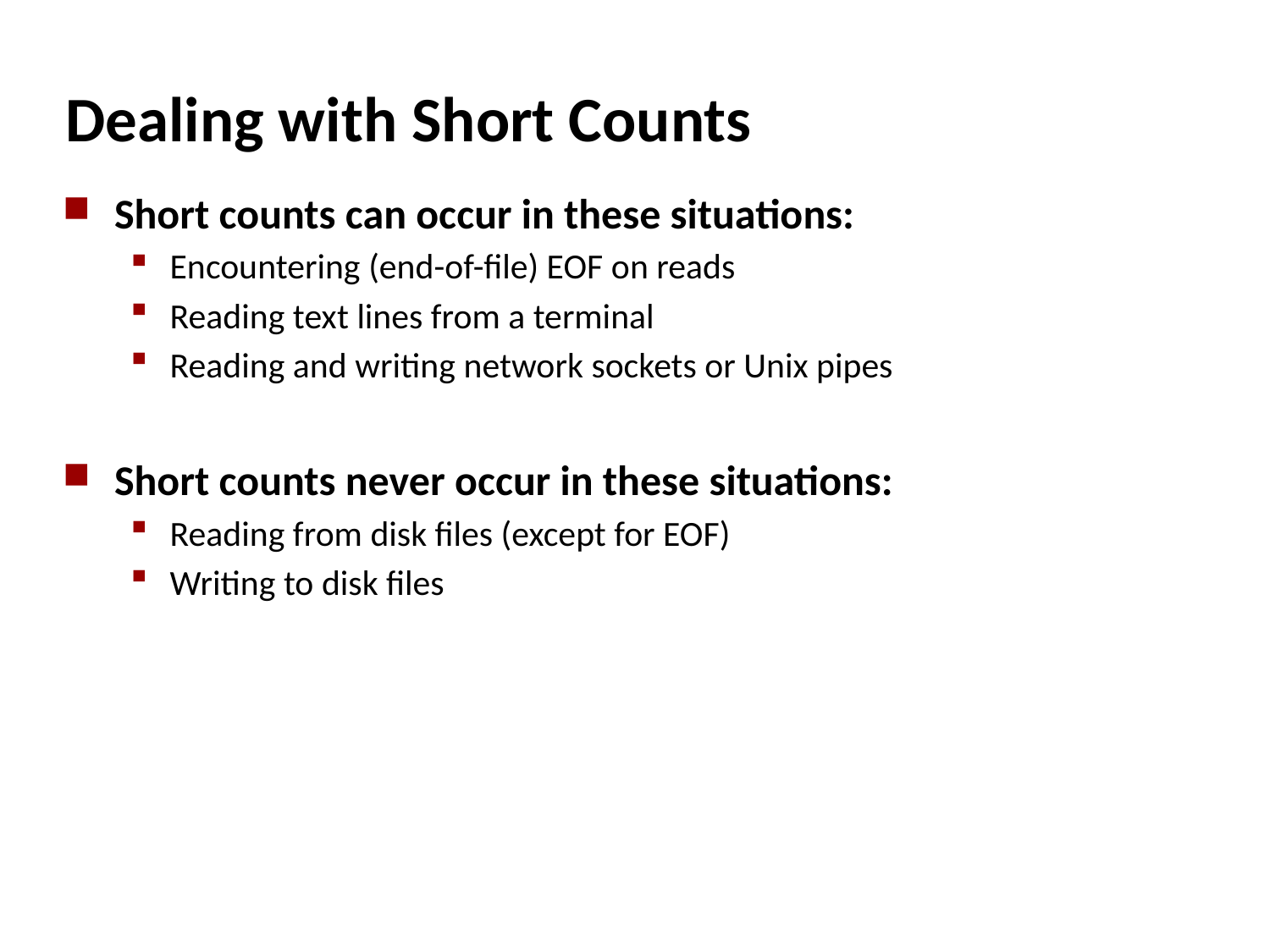

# Dealing with Short Counts
Short counts can occur in these situations:
Encountering (end-of-file) EOF on reads
Reading text lines from a terminal
Reading and writing network sockets or Unix pipes

Short counts never occur in these situations:
Reading from disk files (except for EOF)
Writing to disk files